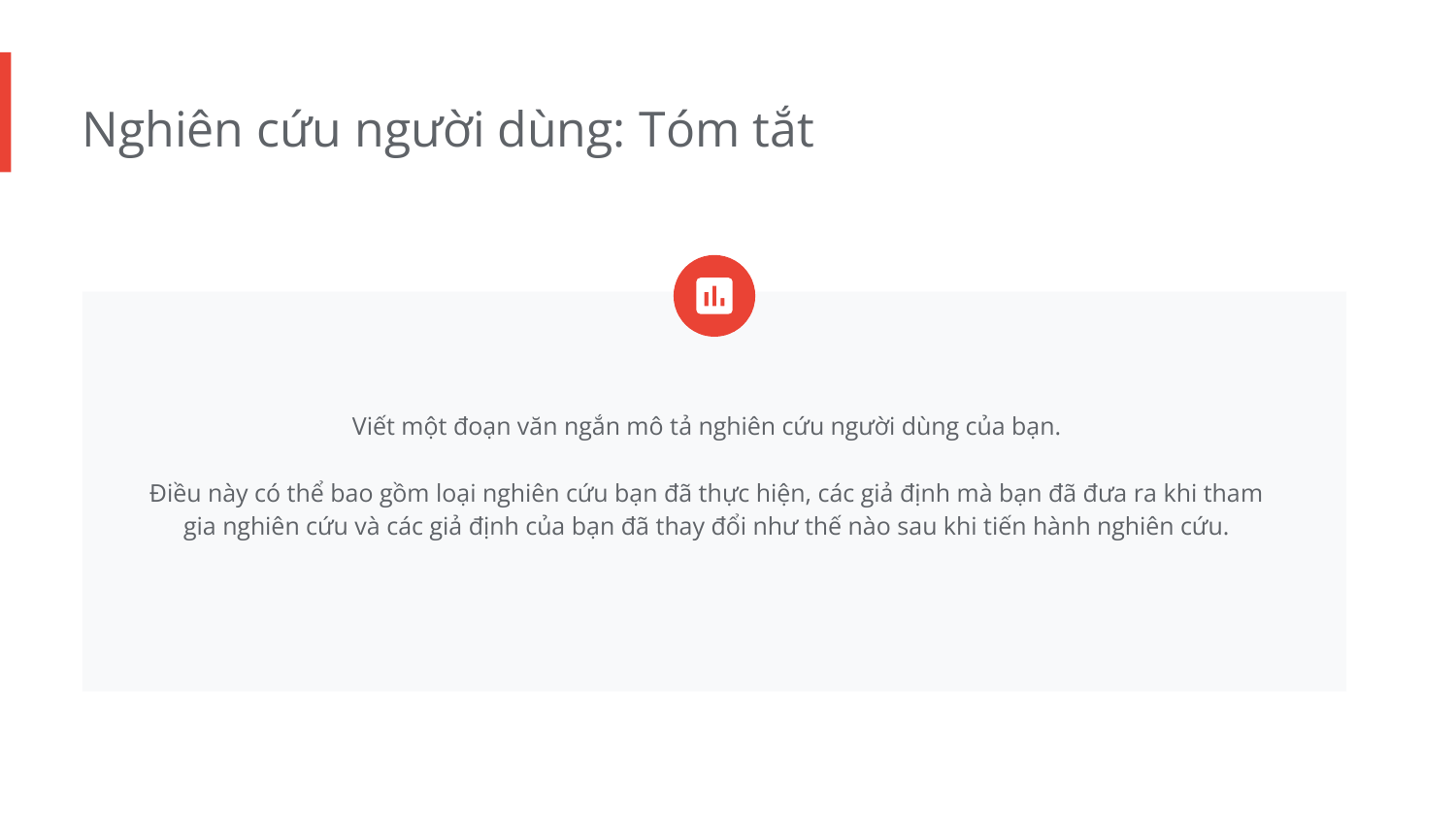

Nghiên cứu người dùng: Tóm tắt

Viết một đoạn văn ngắn mô tả nghiên cứu người dùng của bạn.

Điều này có thể bao gồm loại nghiên cứu bạn đã thực hiện, các giả định mà bạn đã đưa ra khi tham gia nghiên cứu và các giả định của bạn đã thay đổi như thế nào sau khi tiến hành nghiên cứu.